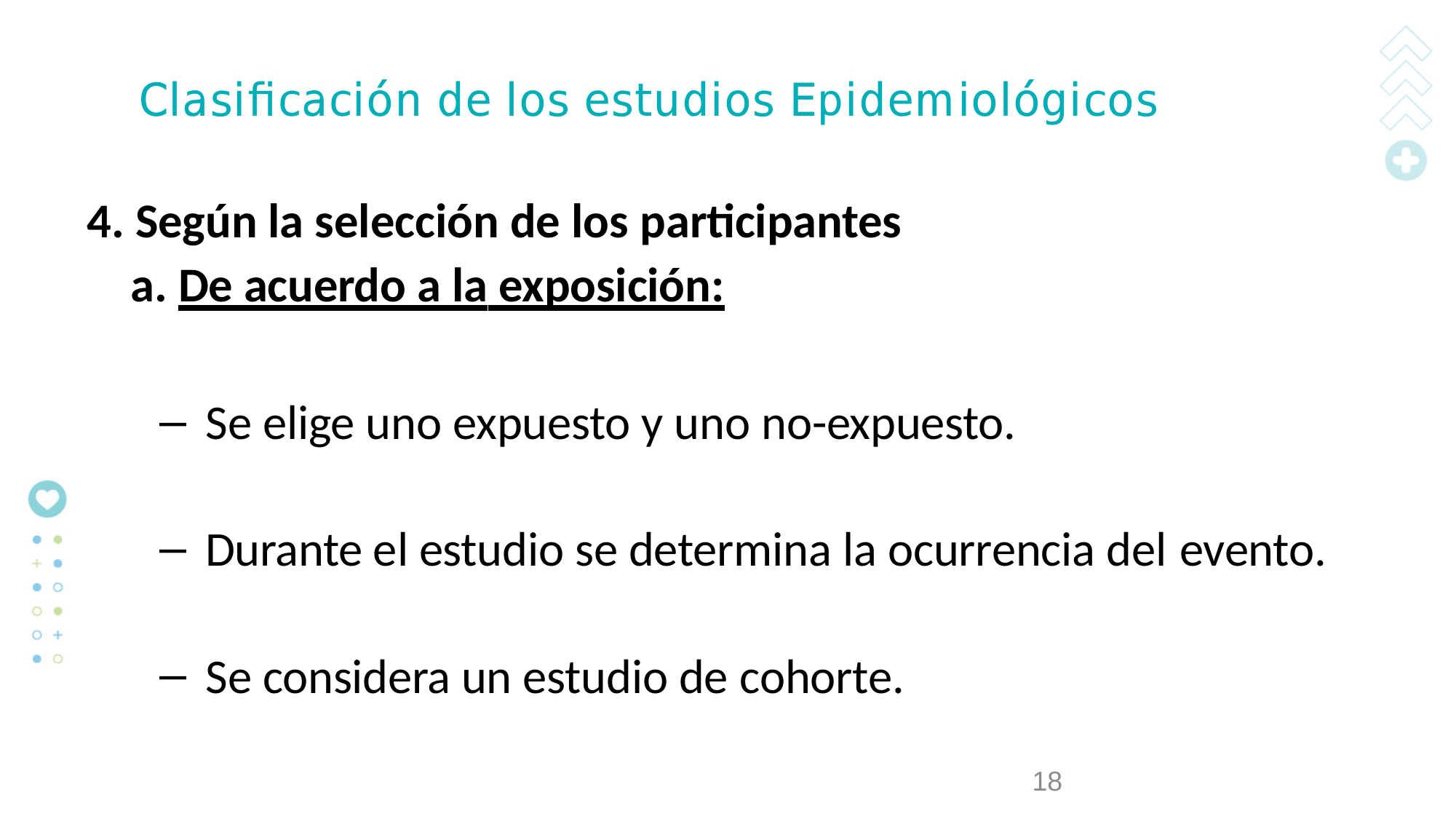

#
Clasificación de los estudios Epidemiológicos
Según la selección de los participantes
a. De acuerdo a la exposición:

Se elige uno expuesto y uno no-expuesto.

Durante el estudio se determina la ocurrencia del evento.

Se considera un estudio de cohorte.
18